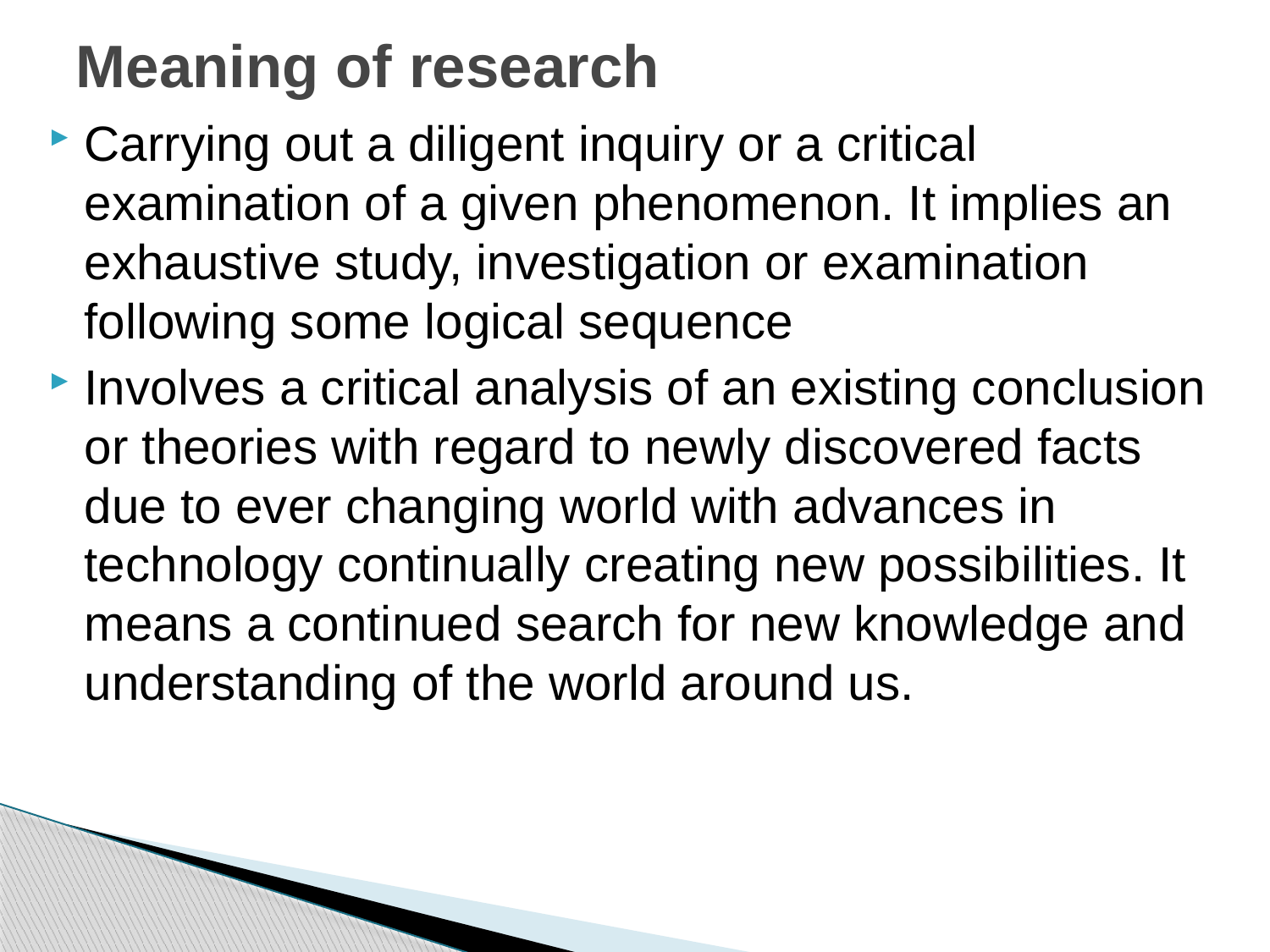

# Meaning of research
Carrying out a diligent inquiry or a critical examination of a given phenomenon. It implies an exhaustive study, investigation or examination following some logical sequence
Involves a critical analysis of an existing conclusion or theories with regard to newly discovered facts due to ever changing world with advances in technology continually creating new possibilities. It means a continued search for new knowledge and understanding of the world around us.